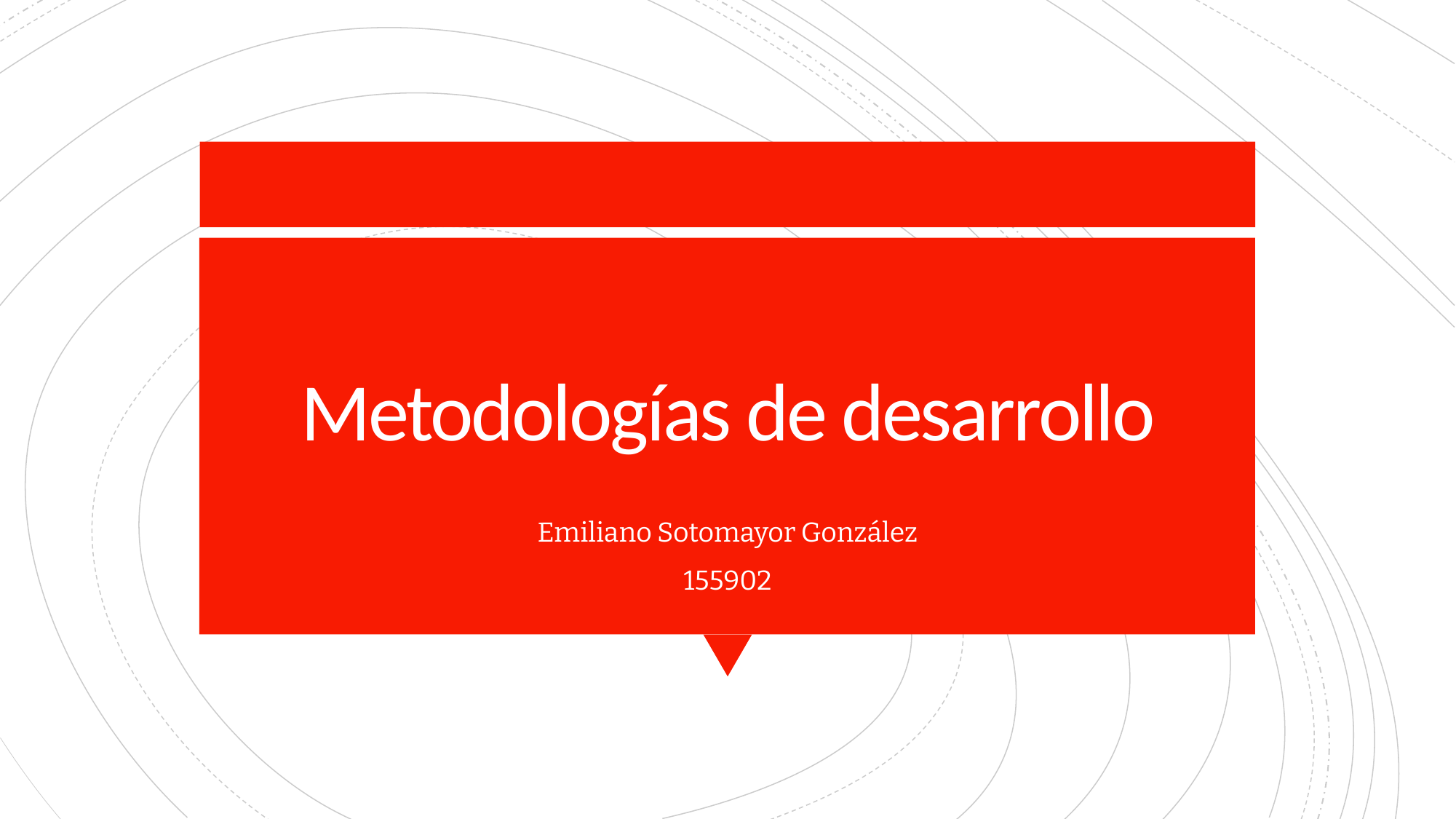

# Metodologías de desarrollo

Emiliano Sotomayor González
155902